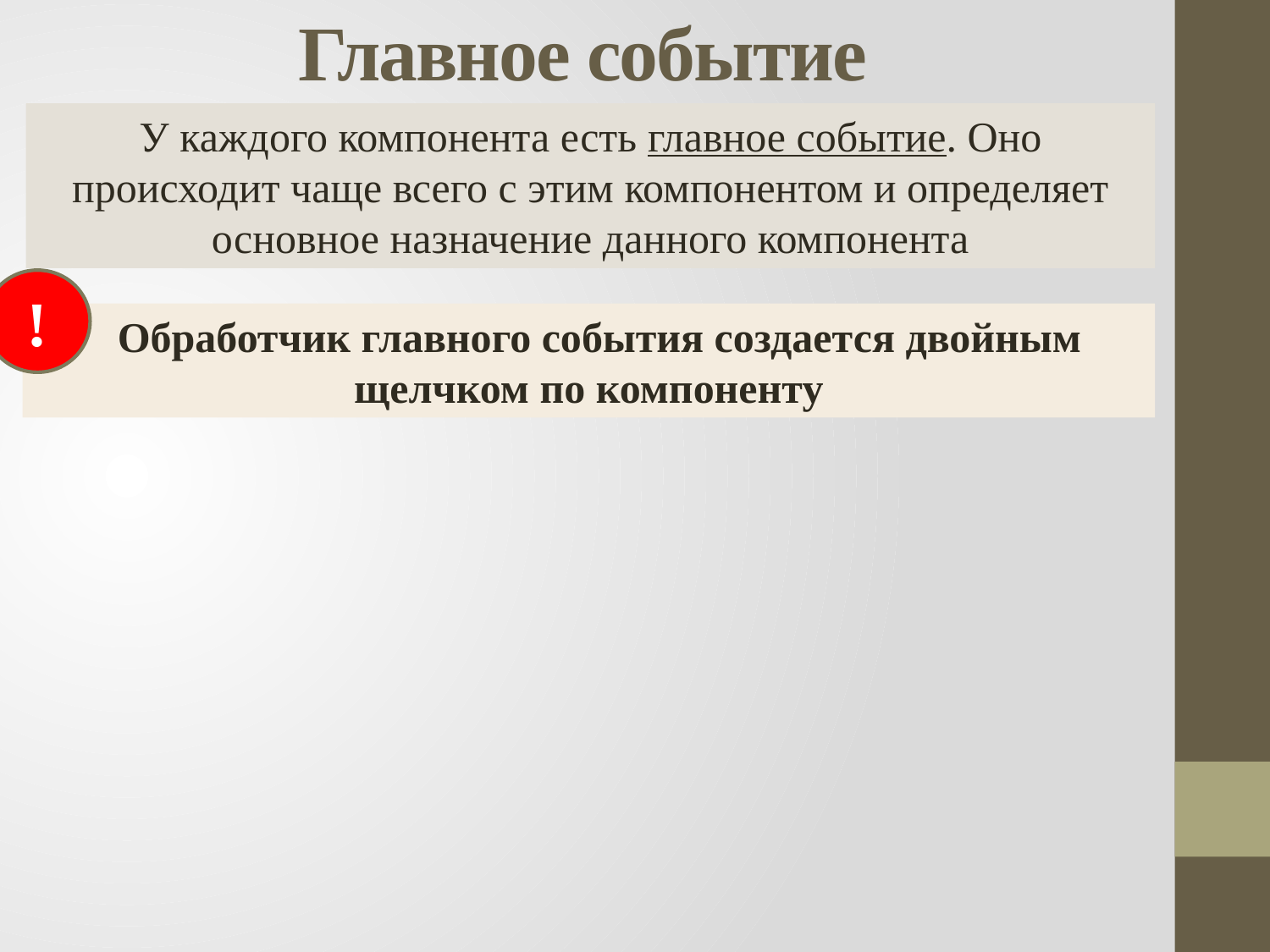

# Главное событие
У каждого компонента есть главное событие. Оно происходит чаще всего с этим компонентом и определяет основное назначение данного компонента
!
  Обработчик главного события создается двойным щелчком по компоненту